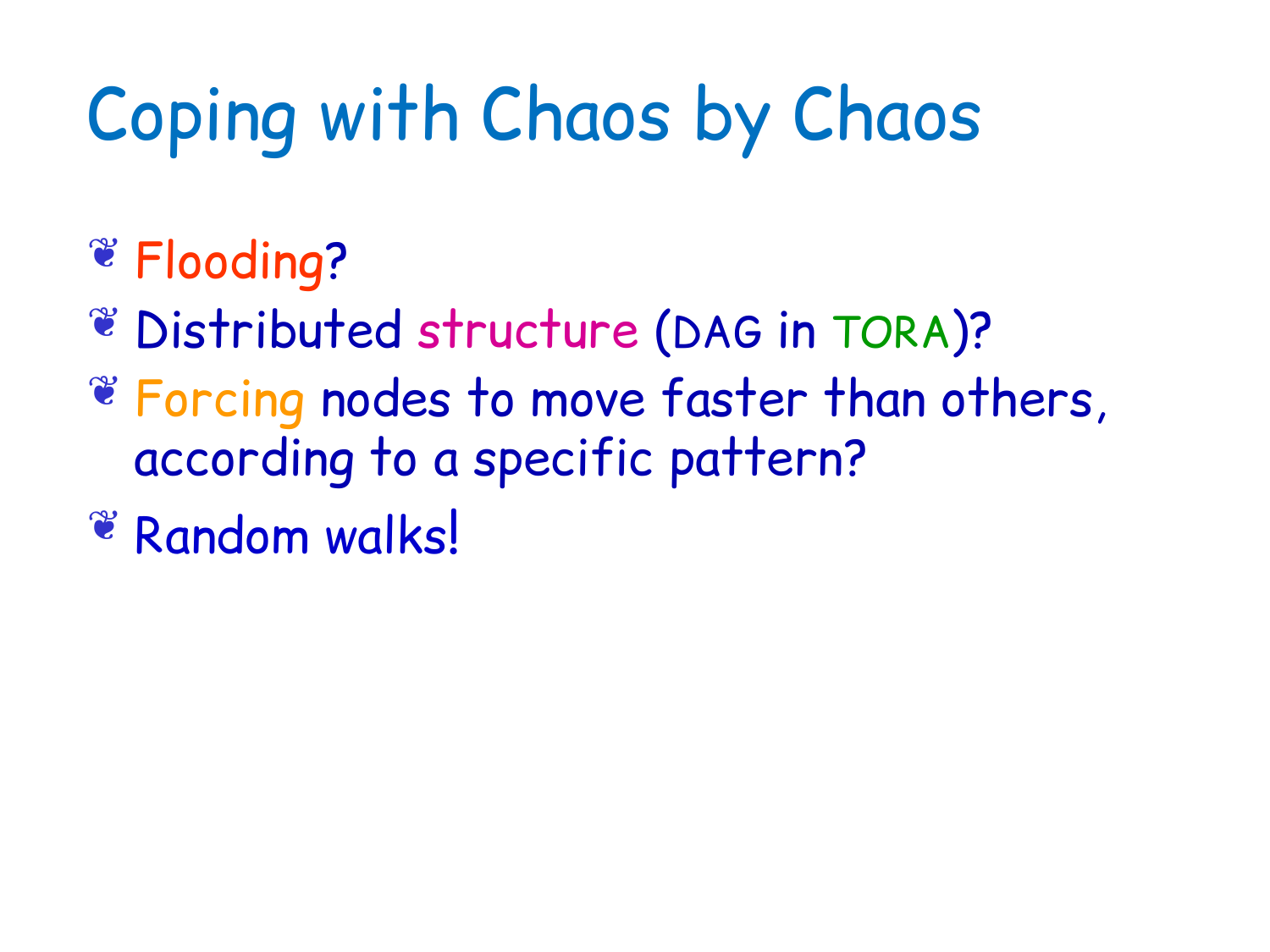

# Coping with Chaos by Chaos
Flooding?
Distributed structure (DAG in TORA)?
Forcing nodes to move faster than others, according to a specific pattern?
Random walks!